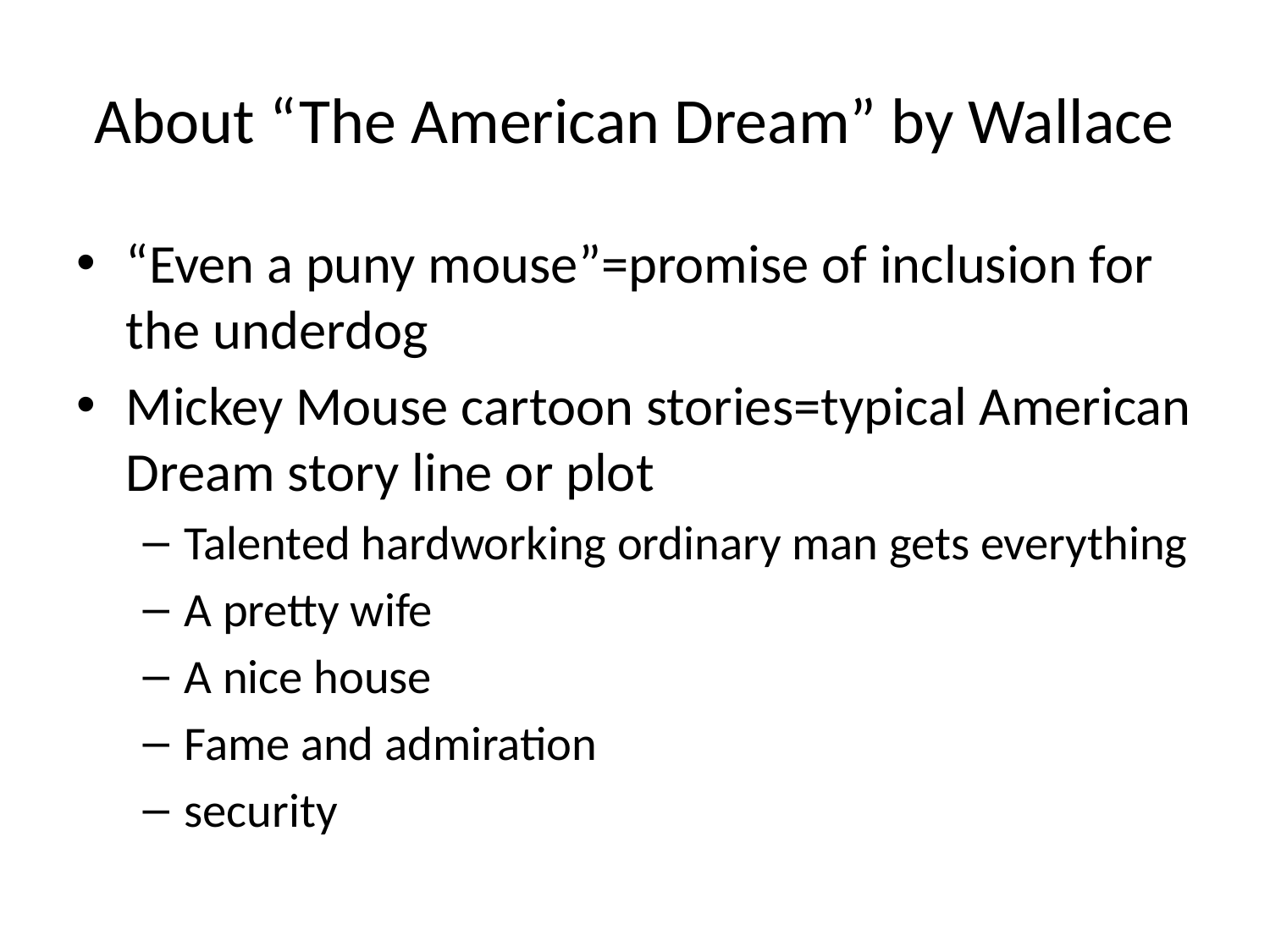

# About “The American Dream” by Wallace
“Even a puny mouse”=promise of inclusion for the underdog
Mickey Mouse cartoon stories=typical American Dream story line or plot
Talented hardworking ordinary man gets everything
A pretty wife
A nice house
Fame and admiration
security